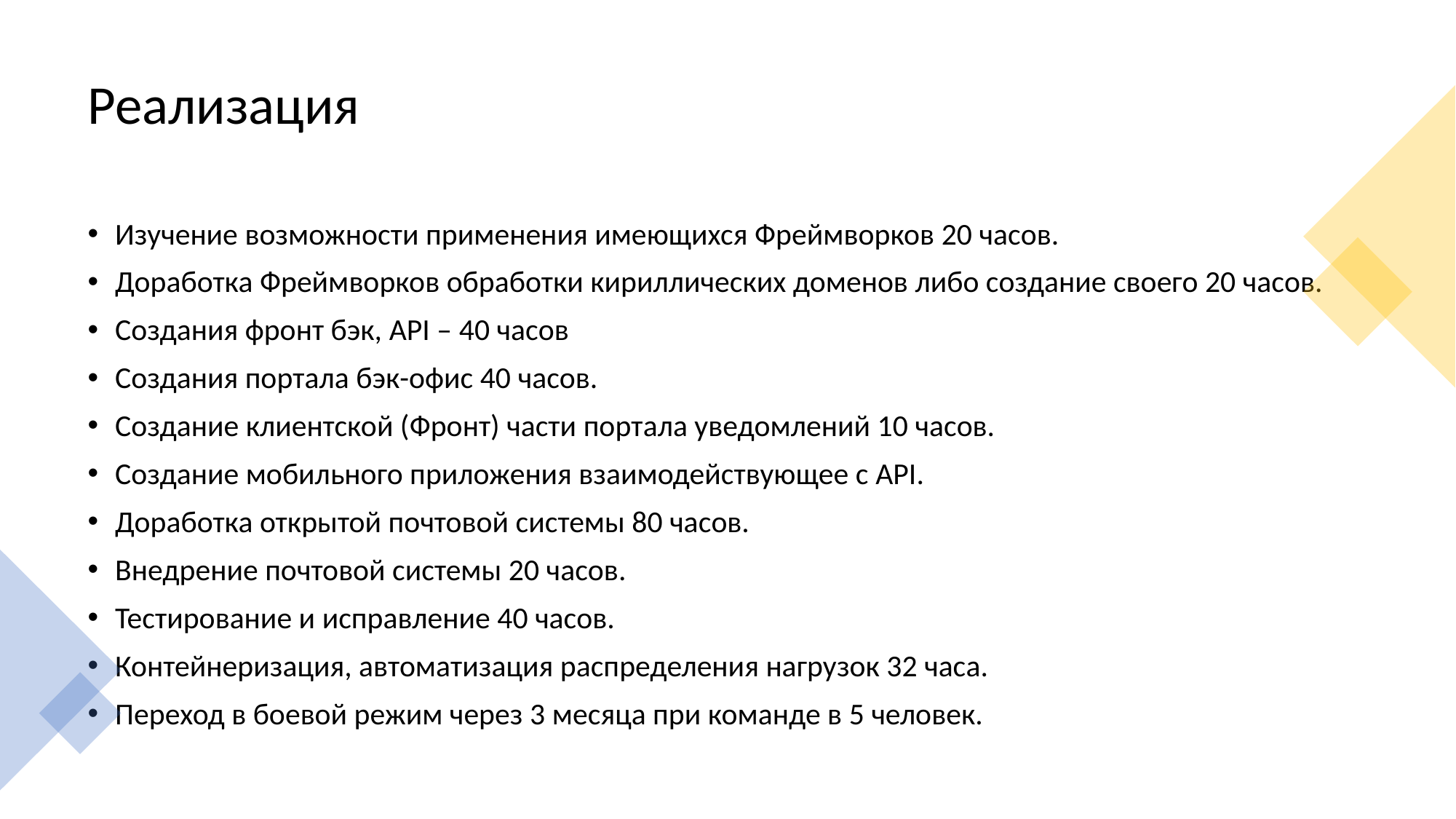

# Реализация

Изучение возможности применения имеющихся Фреймворков 20 часов.
Доработка Фреймворков обработки кириллических доменов либо создание своего 20 часов.
Создания фронт бэк, API – 40 часов
Создания портала бэк-офис 40 часов.
Создание клиентской (Фронт) части портала уведомлений 10 часов.
Создание мобильного приложения взаимодействующее с API.
Доработка открытой почтовой системы 80 часов.
Внедрение почтовой системы 20 часов.
Тестирование и исправление 40 часов.
Контейнеризация, автоматизация распределения нагрузок 32 часа.
Переход в боевой режим через 3 месяца при команде в 5 человек.